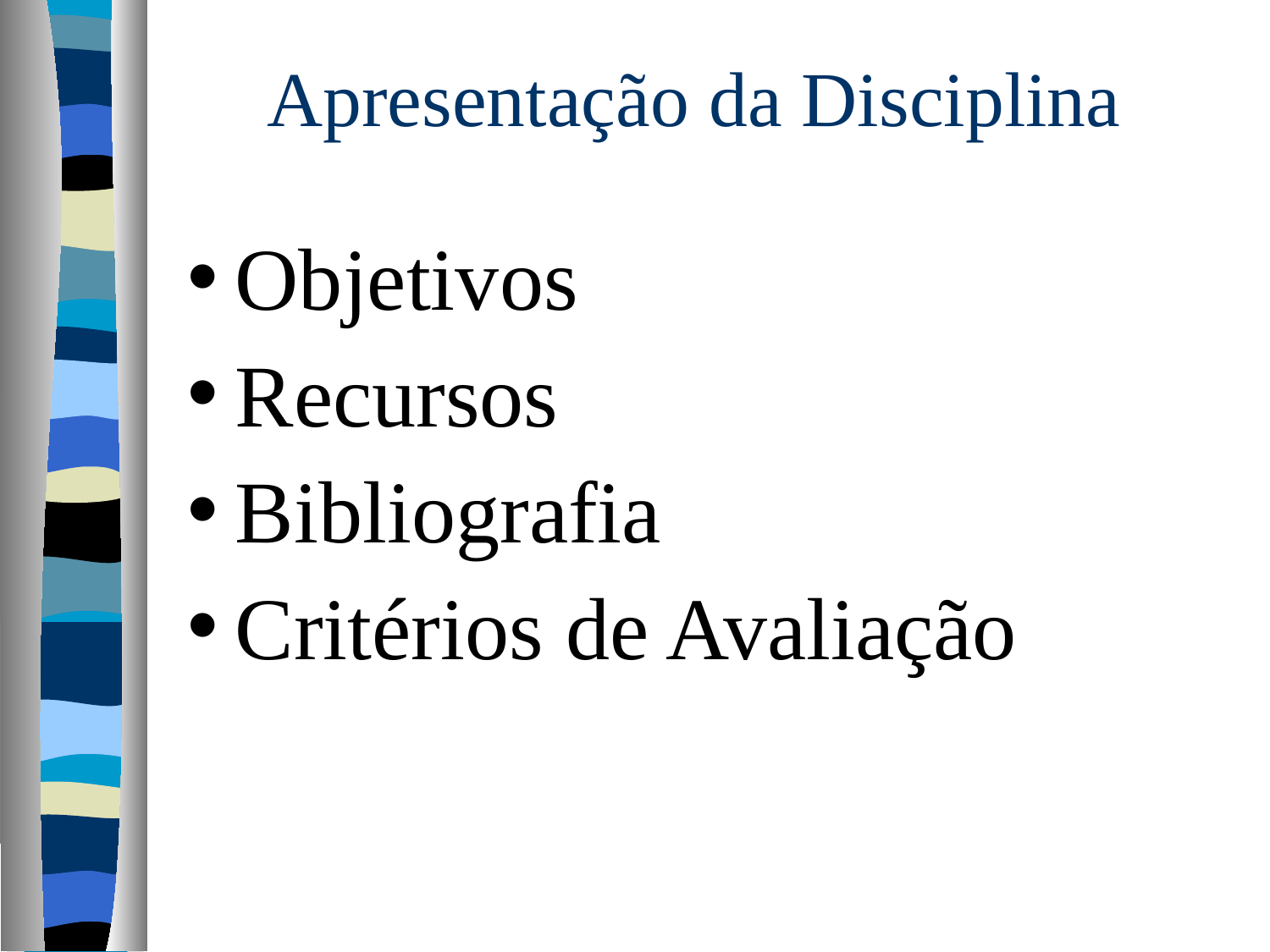

# Apresentação da Disciplina
Objetivos
Recursos
Bibliografia
Critérios de Avaliação